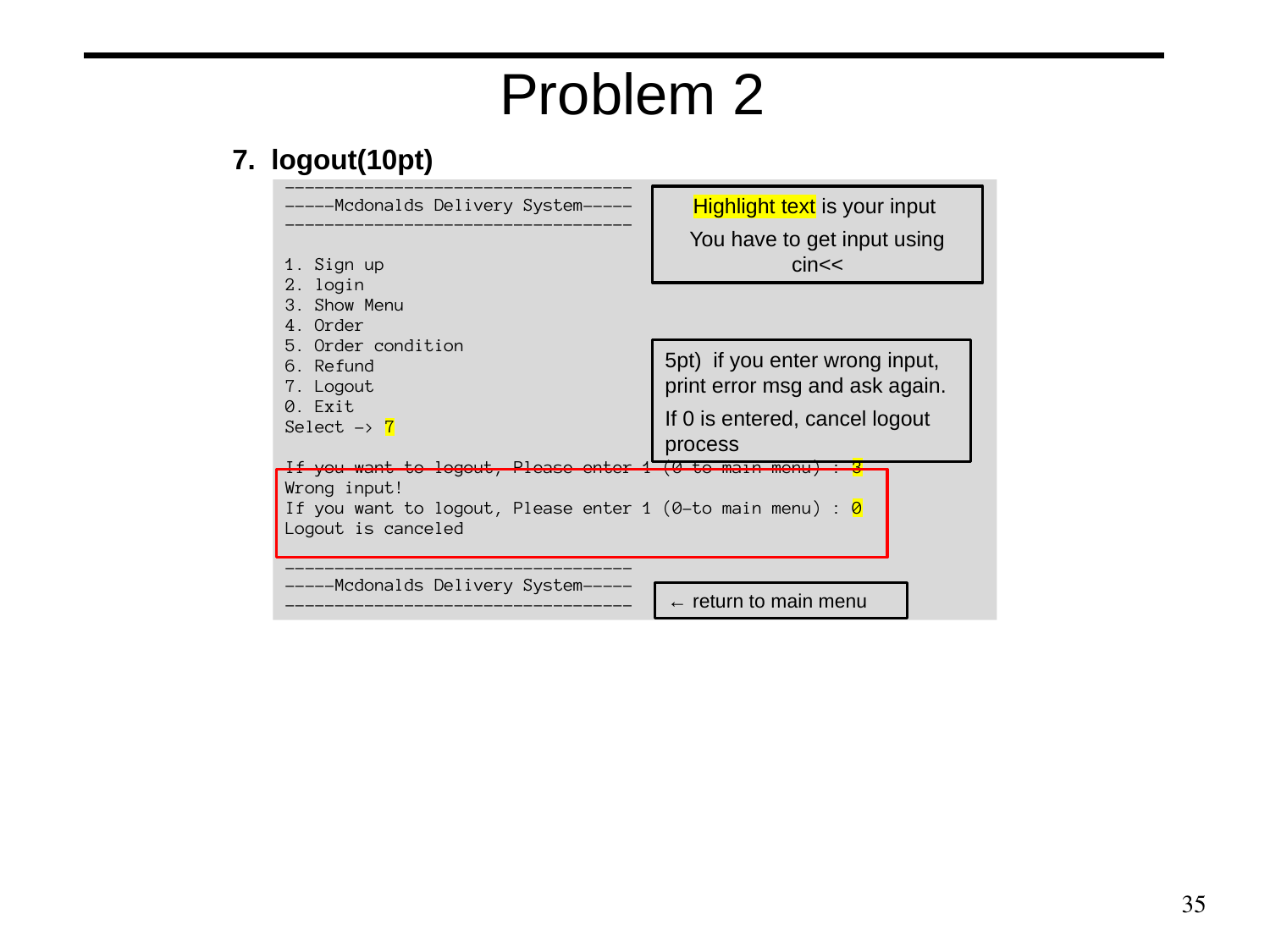

Problem 2
7.  logout(10pt)
-----------------------------------
-----Mcdonalds Delivery System-----
-----------------------------------

1. Sign up
2. login
3. Show Menu
4. Order
5. Order condition
6. Refund
7. Logout
0. Exit
Select -> 7

If you want to logout, Please enter 1 (0-to main menu) : 3
Wrong input!
If you want to logout, Please enter 1 (0-to main menu) : 0
Logout is canceled

-----------------------------------
-----Mcdonalds Delivery System-----
-----------------------------------
Highlight text is your input
You have to get input using cin<<
5pt)  if you enter wrong input, print error msg and ask again.
If 0 is entered, cancel logout process

← return to main menu